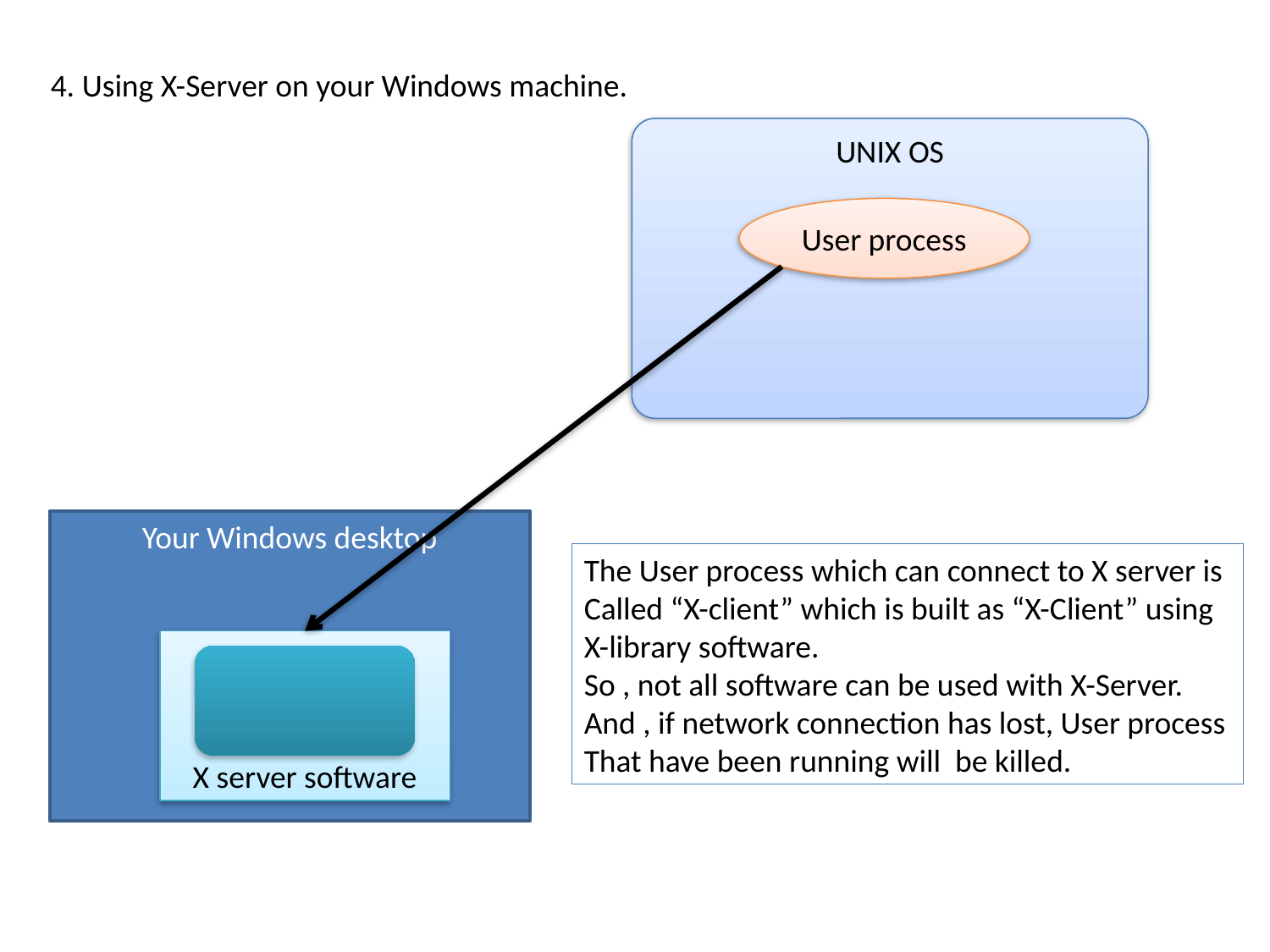

4. Using X-Server on your Windows machine.
UNIX OS
User process
Your Windows desktop
The User process which can connect to X server is
Called “X-client” which is built as “X-Client” using
X-library software.
So , not all software can be used with X-Server.
And , if network connection has lost, User process
That have been running will  be killed.
X server software